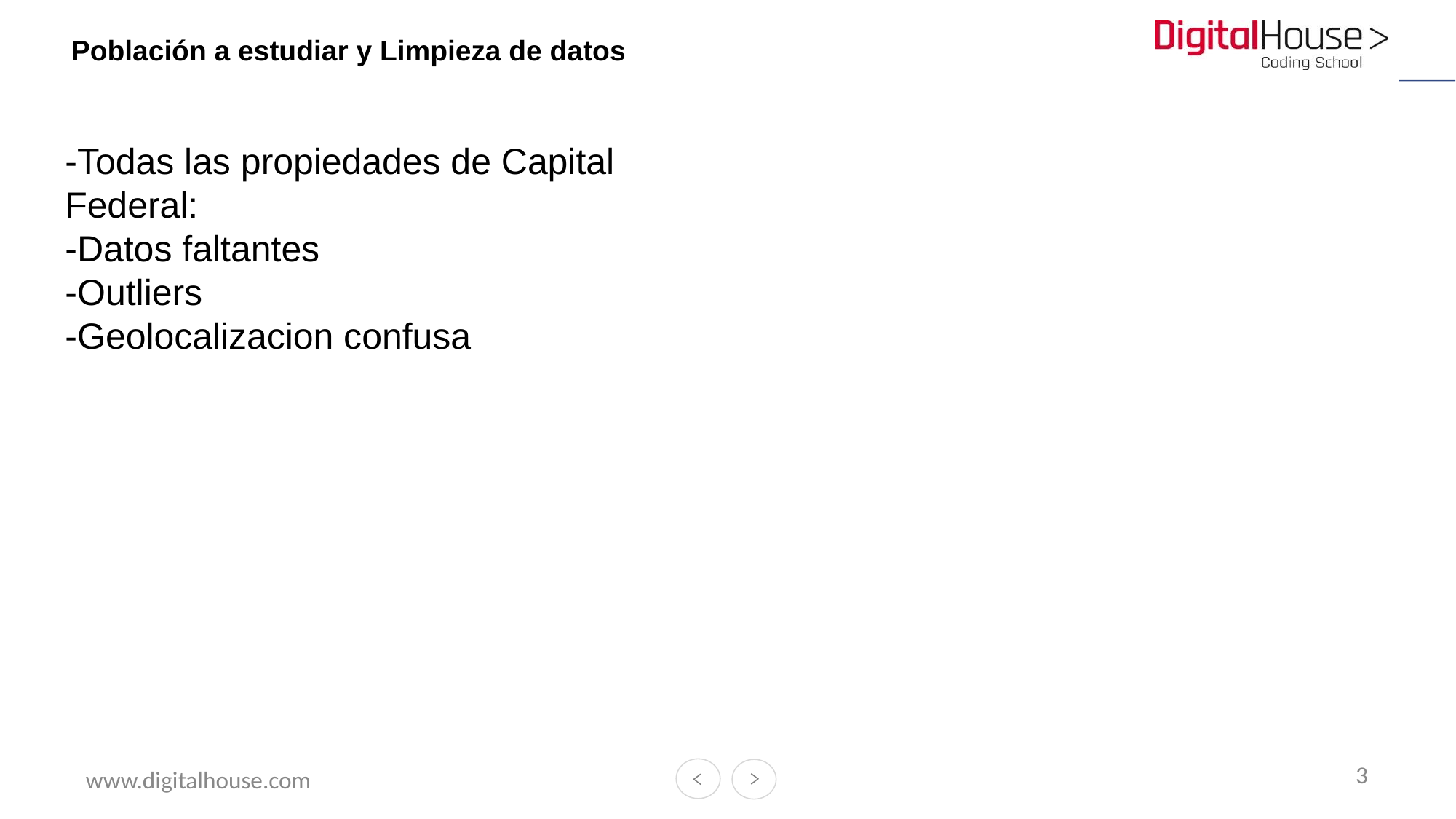

Población a estudiar y Limpieza de datos
-Todas las propiedades de Capital Federal:
-Datos faltantes
-Outliers
-Geolocalizacion confusa

3